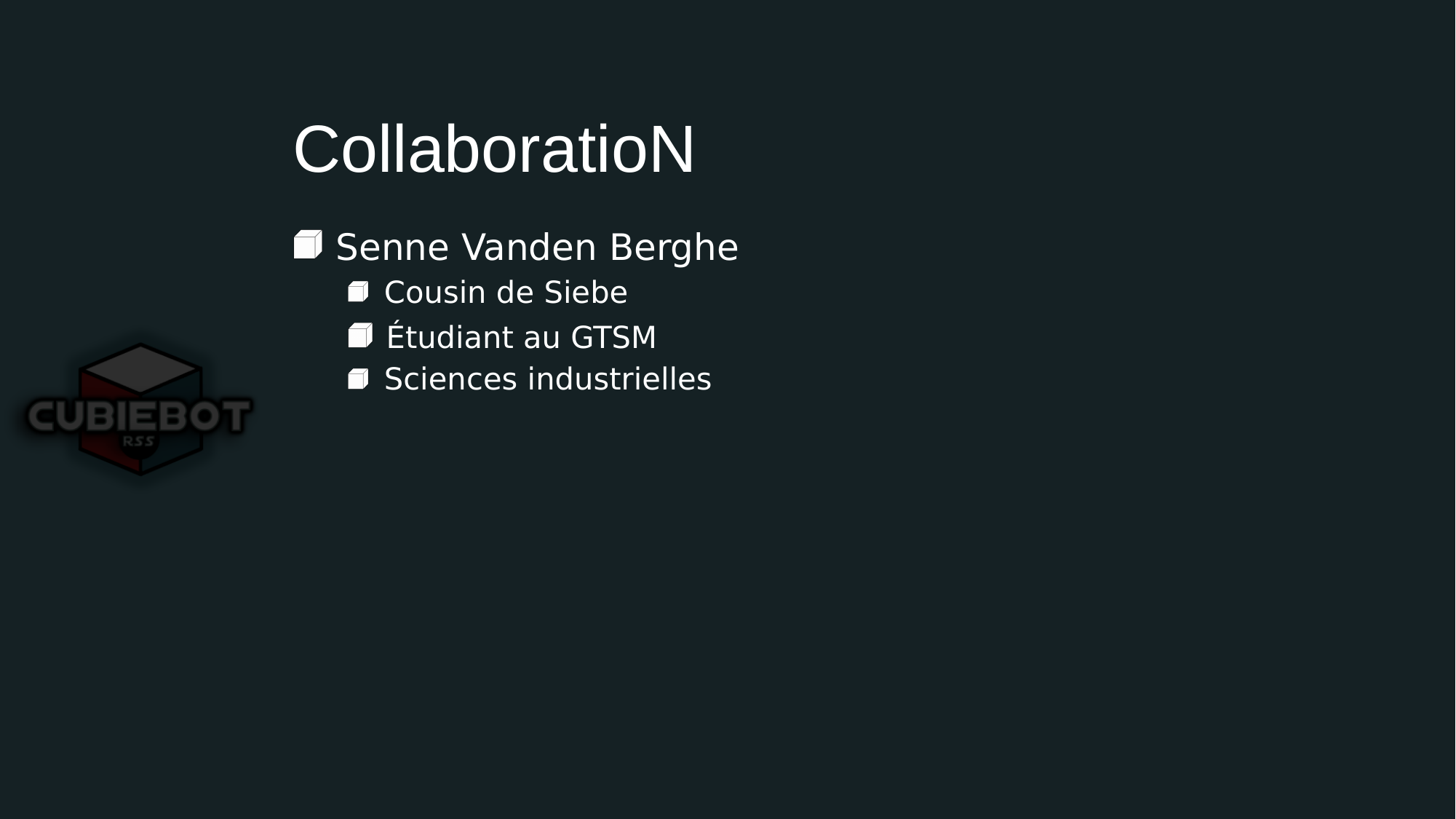

# CollaboratioN
 Senne Vanden Berghe
 Cousin de Siebe
 Étudiant au GTSM
 Sciences industrielles